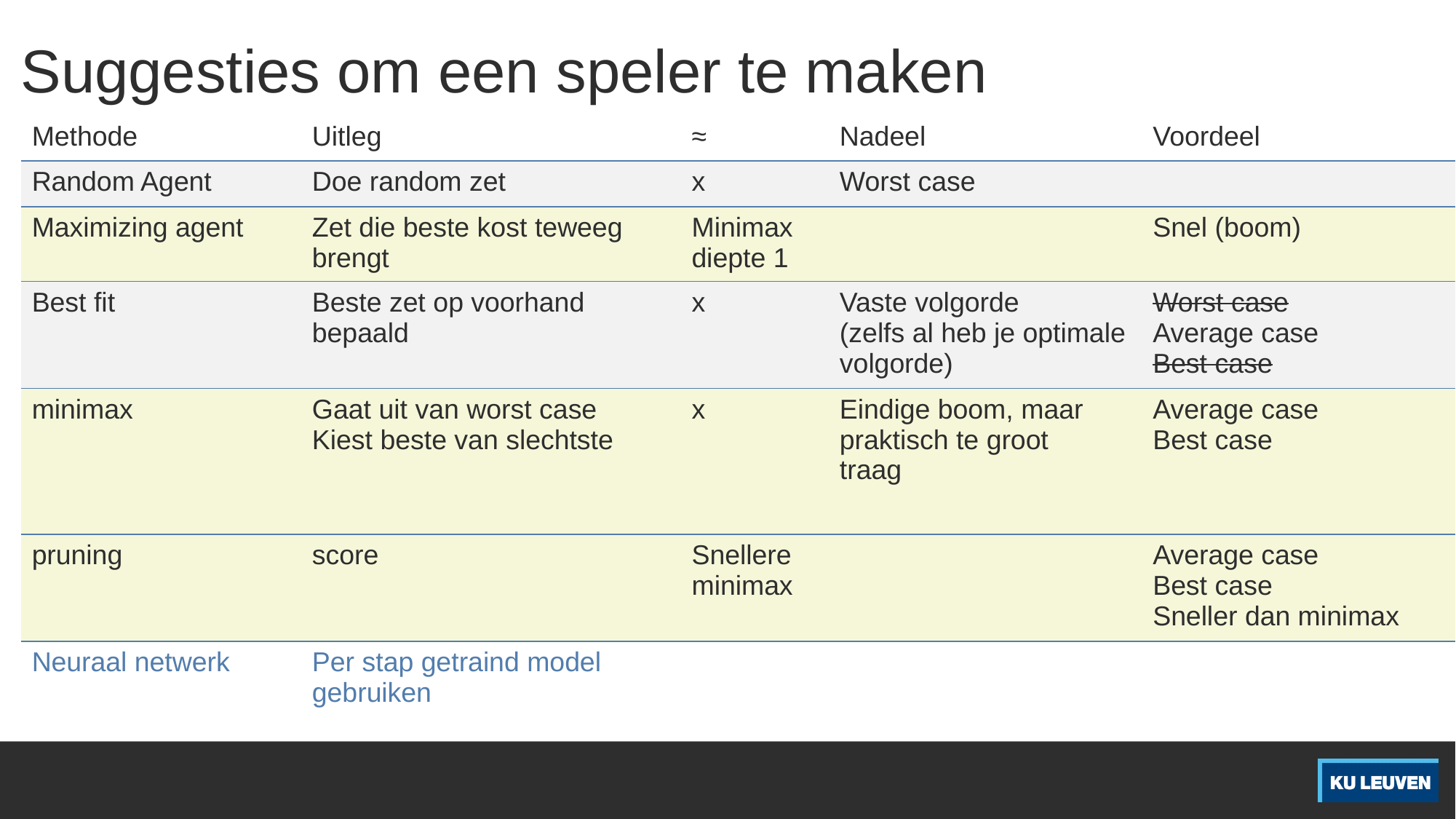

# Suggesties om een speler te maken
| Methode | Uitleg | ≈ | Nadeel | Voordeel |
| --- | --- | --- | --- | --- |
| Random Agent | Doe random zet | x | Worst case |  |
| Maximizing agent | Zet die beste kost teweeg brengt | Minimax diepte 1 |  | Snel (boom) |
| Best fit | Beste zet op voorhand bepaald | x | Vaste volgorde (zelfs al heb je optimale volgorde) | Worst case Average case Best case |
| minimax | Gaat uit van worst case Kiest beste van slechtste | x | Eindige boom, maar praktisch te groot traag | Average case Best case |
| pruning | score | Snellere minimax |  | Average case Best case Sneller dan minimax |
| Neuraal netwerk | Per stap getraind model gebruiken |  |  |  |